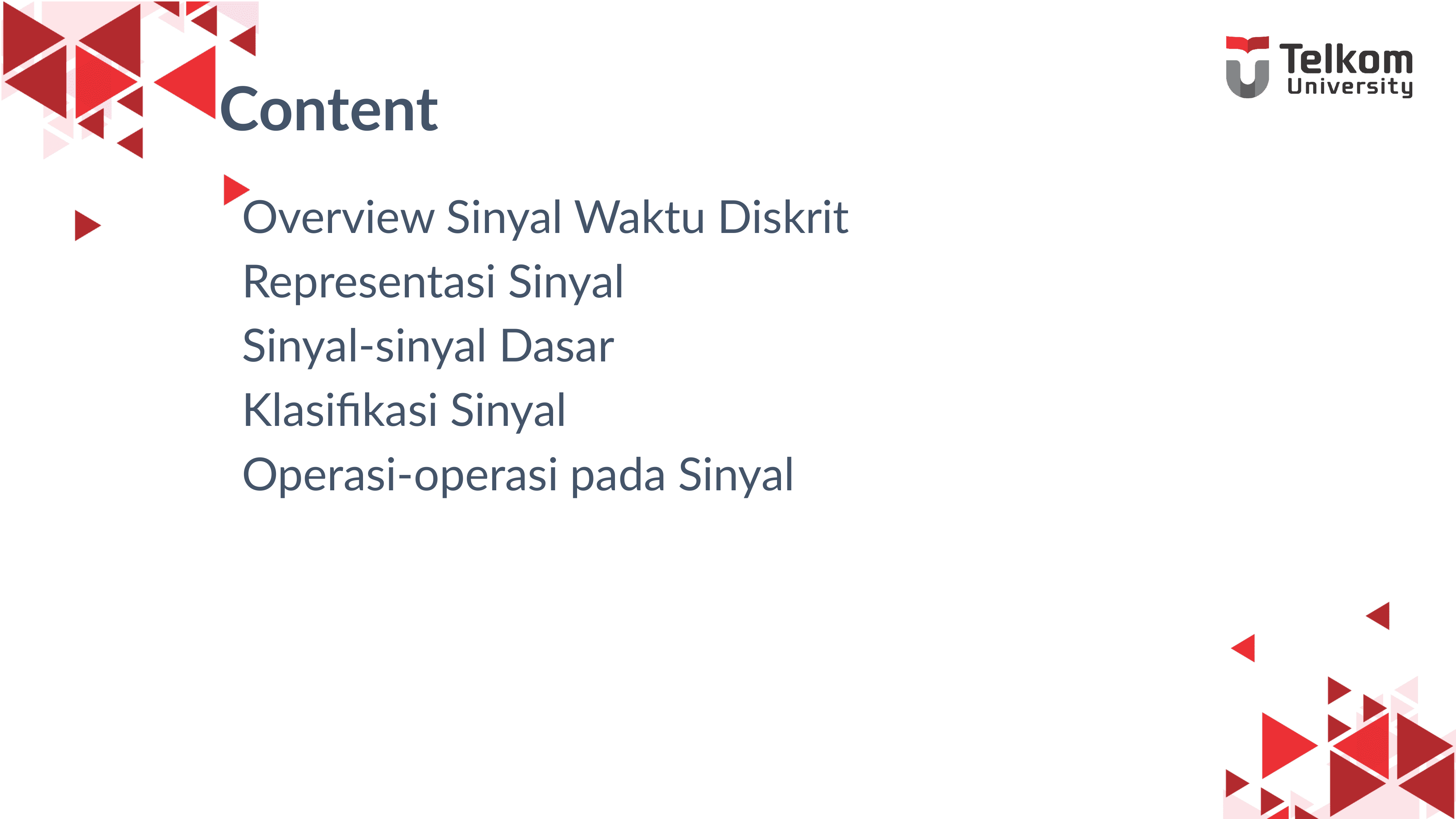

# Content
Overview Sinyal Waktu Diskrit
Representasi Sinyal
Sinyal-sinyal Dasar
Klasifikasi Sinyal
Operasi-operasi pada Sinyal